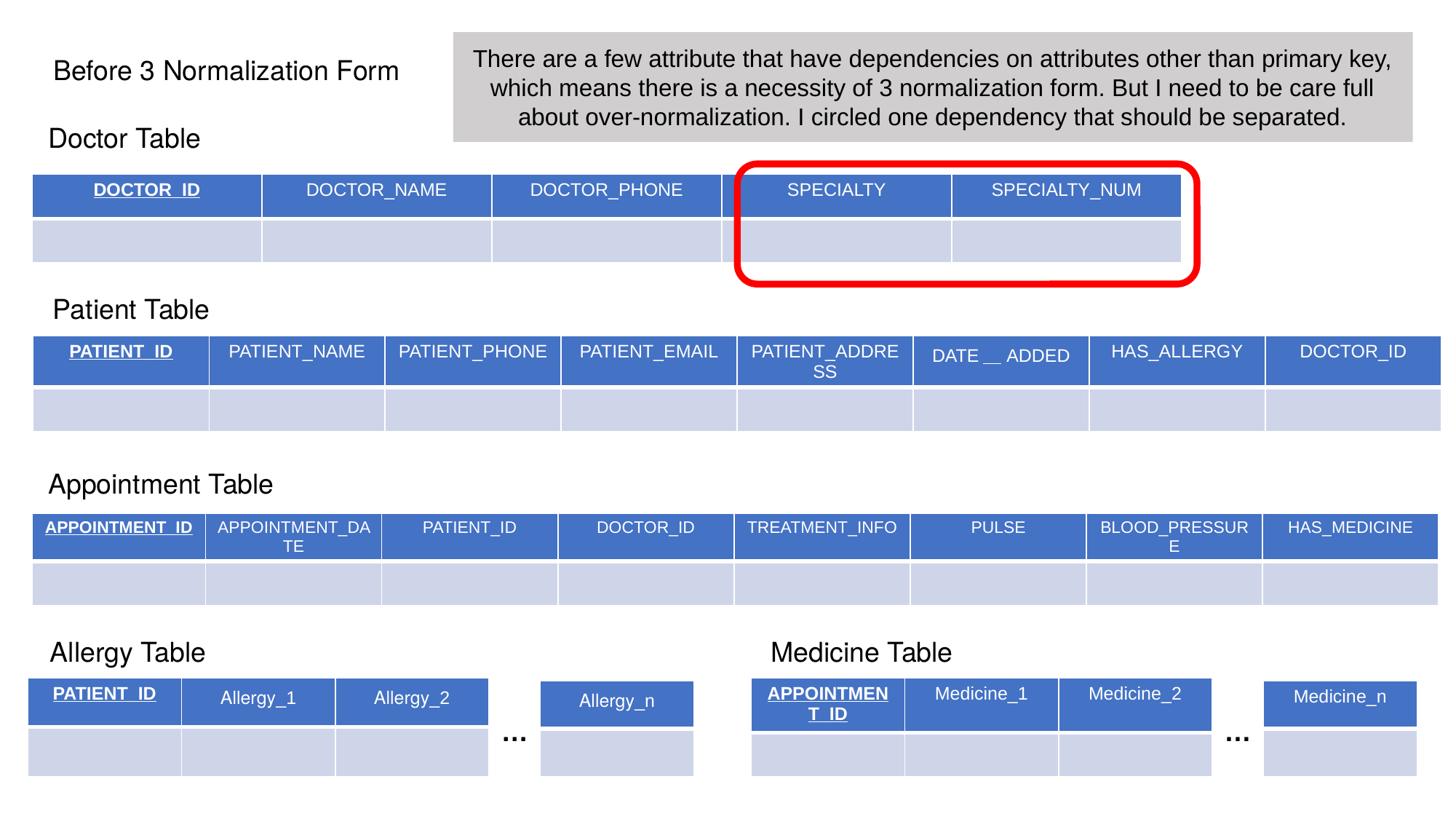

There are a few attribute that have dependencies on attributes other than primary key, which means there is a necessity of 3 normalization form. But I need to be care full about over-normalization. I circled one dependency that should be separated.
Before 3 Normalization Form
Doctor Table

| DOCTOR\_ID | DOCTOR\_NAME | DOCTOR\_PHONE | SPECIALTY | SPECIALTY\_NUM |
| --- | --- | --- | --- | --- |
|  |  |  |  |  |
Patient Table
| PATIENT\_ID | PATIENT\_NAME | PATIENT\_PHONE | PATIENT\_EMAIL | PATIENT\_ADDRESS | DATE＿ADDED | HAS\_ALLERGY | DOCTOR\_ID |
| --- | --- | --- | --- | --- | --- | --- | --- |
|  |  |  |  |  |  |  |  |
Appointment Table
| APPOINTMENT\_ID | APPOINTMENT\_DATE | PATIENT\_ID | DOCTOR\_ID | TREATMENT\_INFO | PULSE | BLOOD\_PRESSURE | HAS\_MEDICINE |
| --- | --- | --- | --- | --- | --- | --- | --- |
|  |  |  |  |  |  |  |  |
Allergy Table
Medicine Table
| PATIENT\_ID | Allergy\_1 | Allergy\_2 |
| --- | --- | --- |
|  |  |  |
| APPOINTMENT\_ID | Medicine\_1 | Medicine\_2 |
| --- | --- | --- |
|  |  |  |
| Allergy\_n |
| --- |
|  |
| Medicine\_n |
| --- |
|  |
…
…